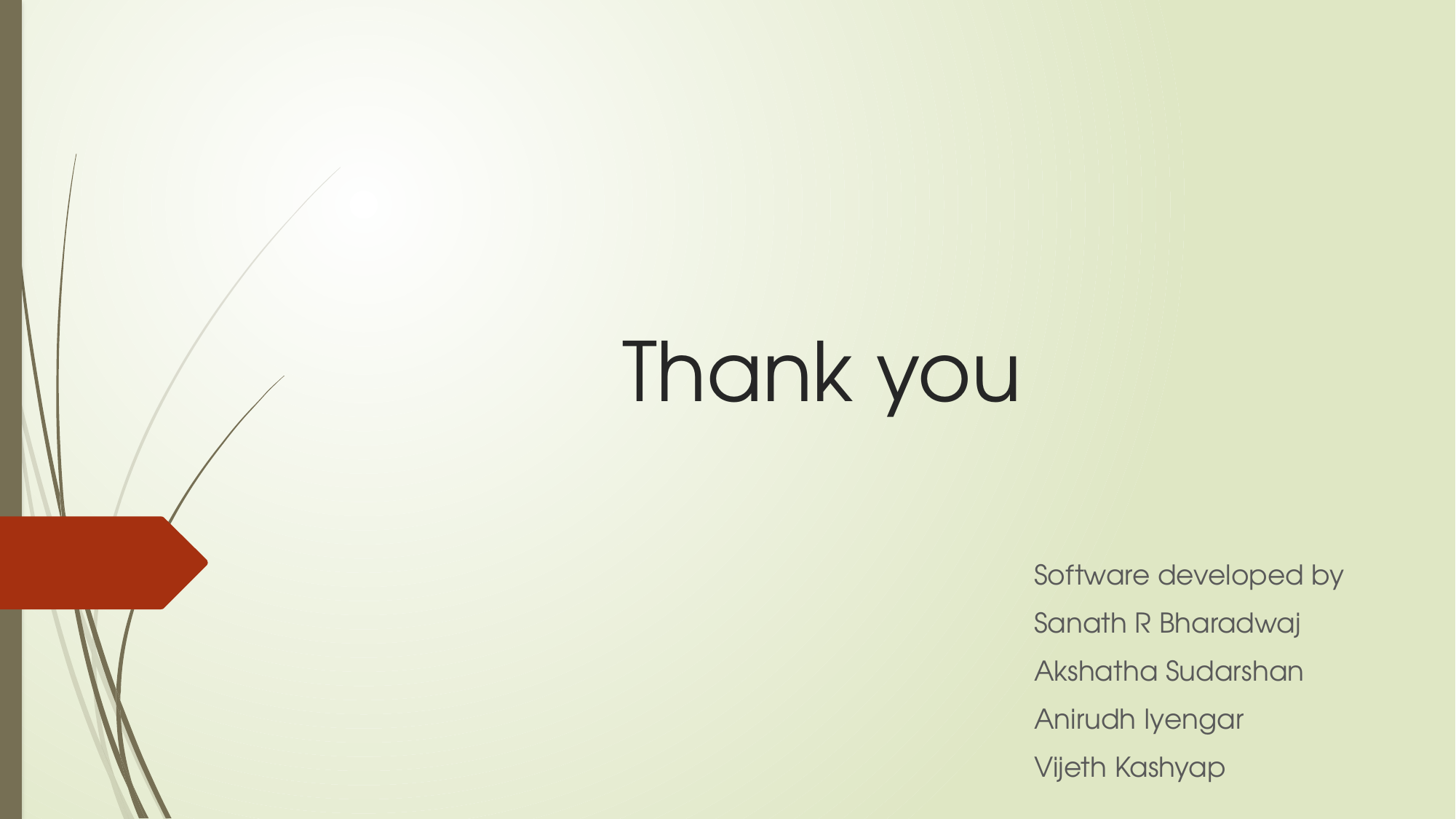

# Thank you
Software developed by
Sanath R Bharadwaj
Akshatha Sudarshan
Anirudh Iyengar
Vijeth Kashyap